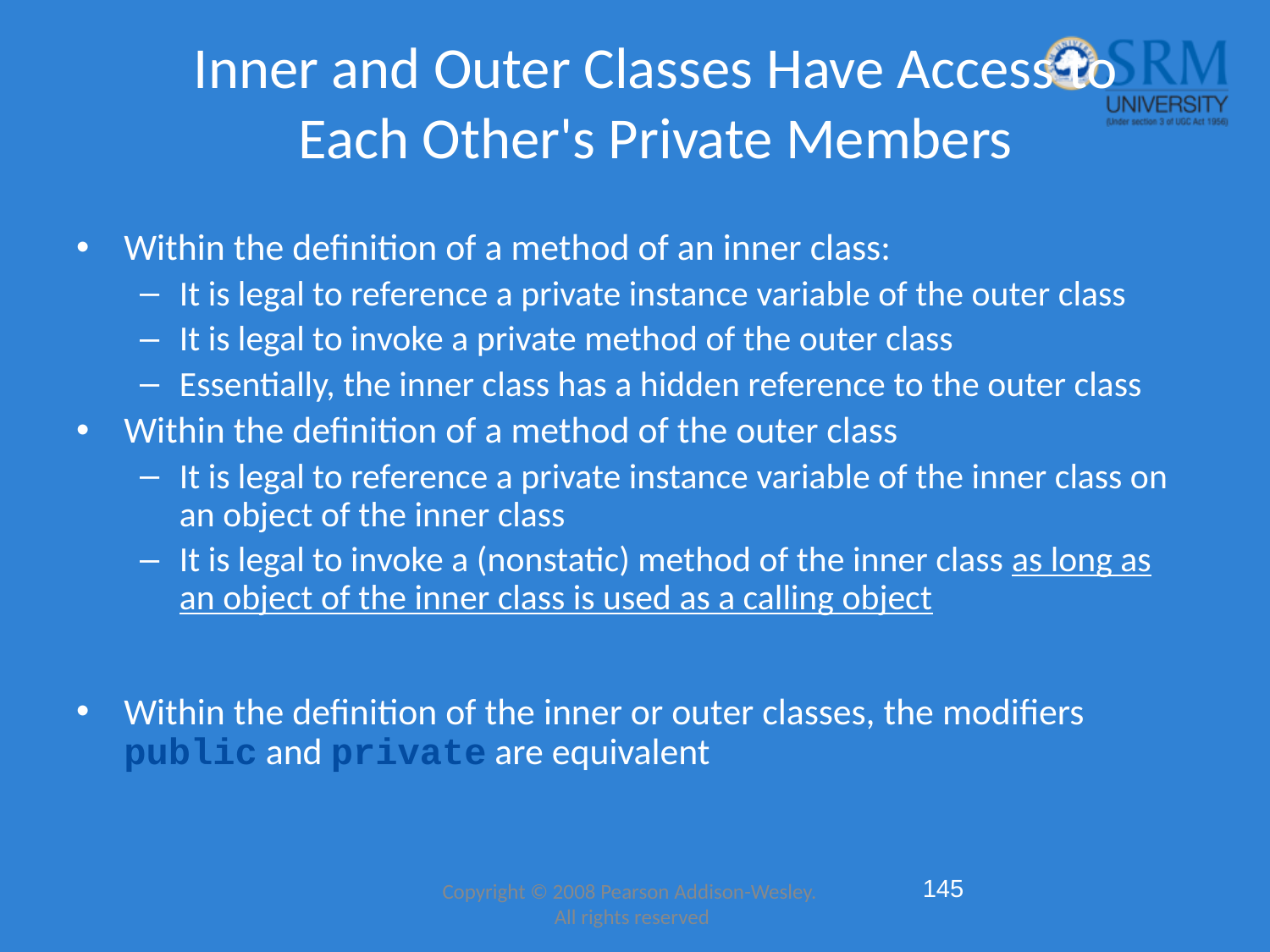

Within the definition of a method of an inner class:
It is legal to reference a private instance variable of the outer class
It is legal to invoke a private method of the outer class
Essentially, the inner class has a hidden reference to the outer class
Within the definition of a method of the outer class
It is legal to reference a private instance variable of the inner class on an object of the inner class
It is legal to invoke a (nonstatic) method of the inner class as long as an object of the inner class is used as a calling object

Within the definition of the inner or outer classes, the modifiers public and private are equivalent
Inner and Outer Classes Have Access to Each Other's Private Members
145
Copyright © 2008 Pearson Addison-Wesley.
 All rights reserved
Aug 7, 2007